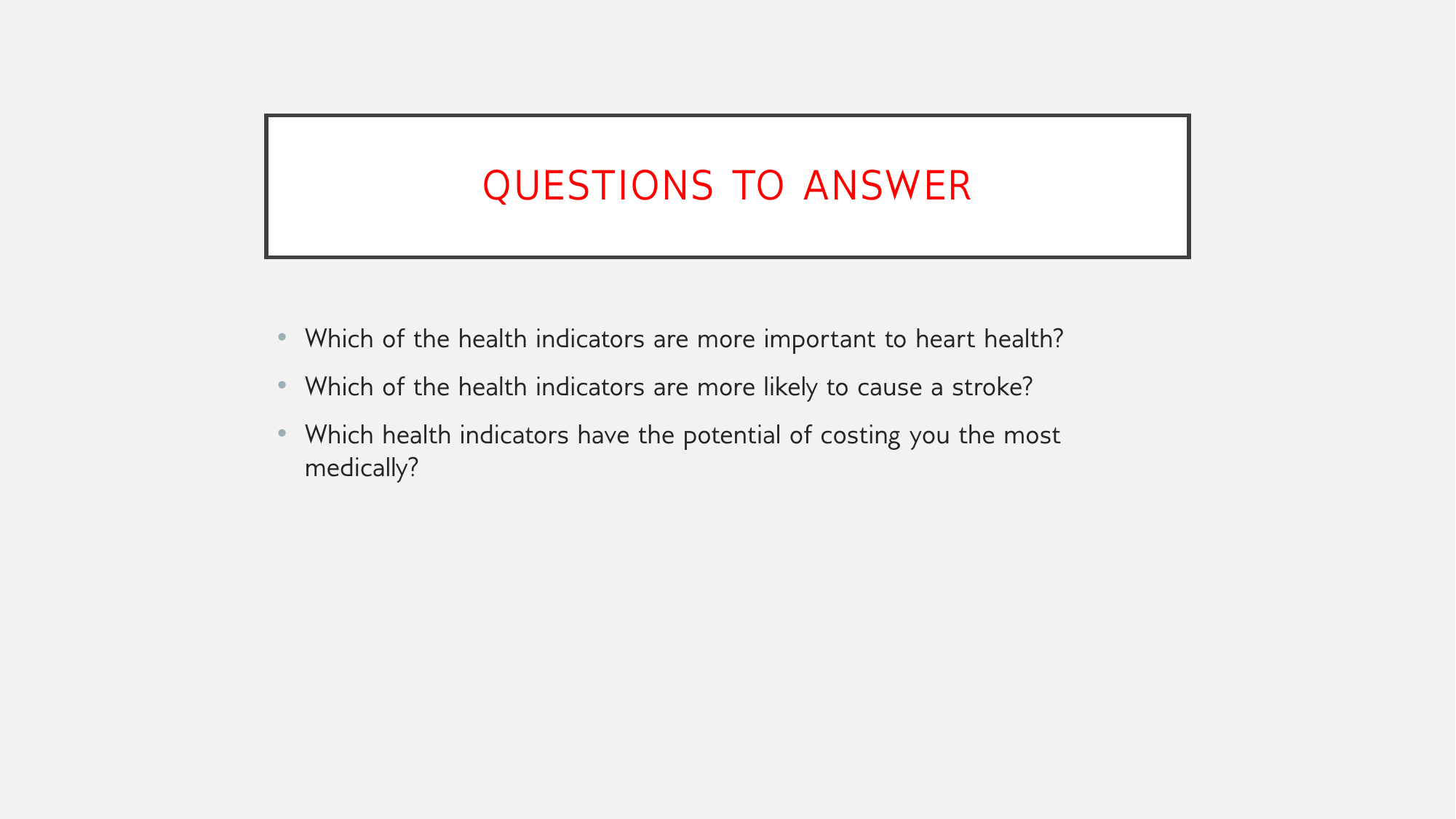

# Questions to answer
Which of the health indicators are more important to heart health?
Which of the health indicators are more likely to cause a stroke?
Which health indicators have the potential of costing you the most medically?